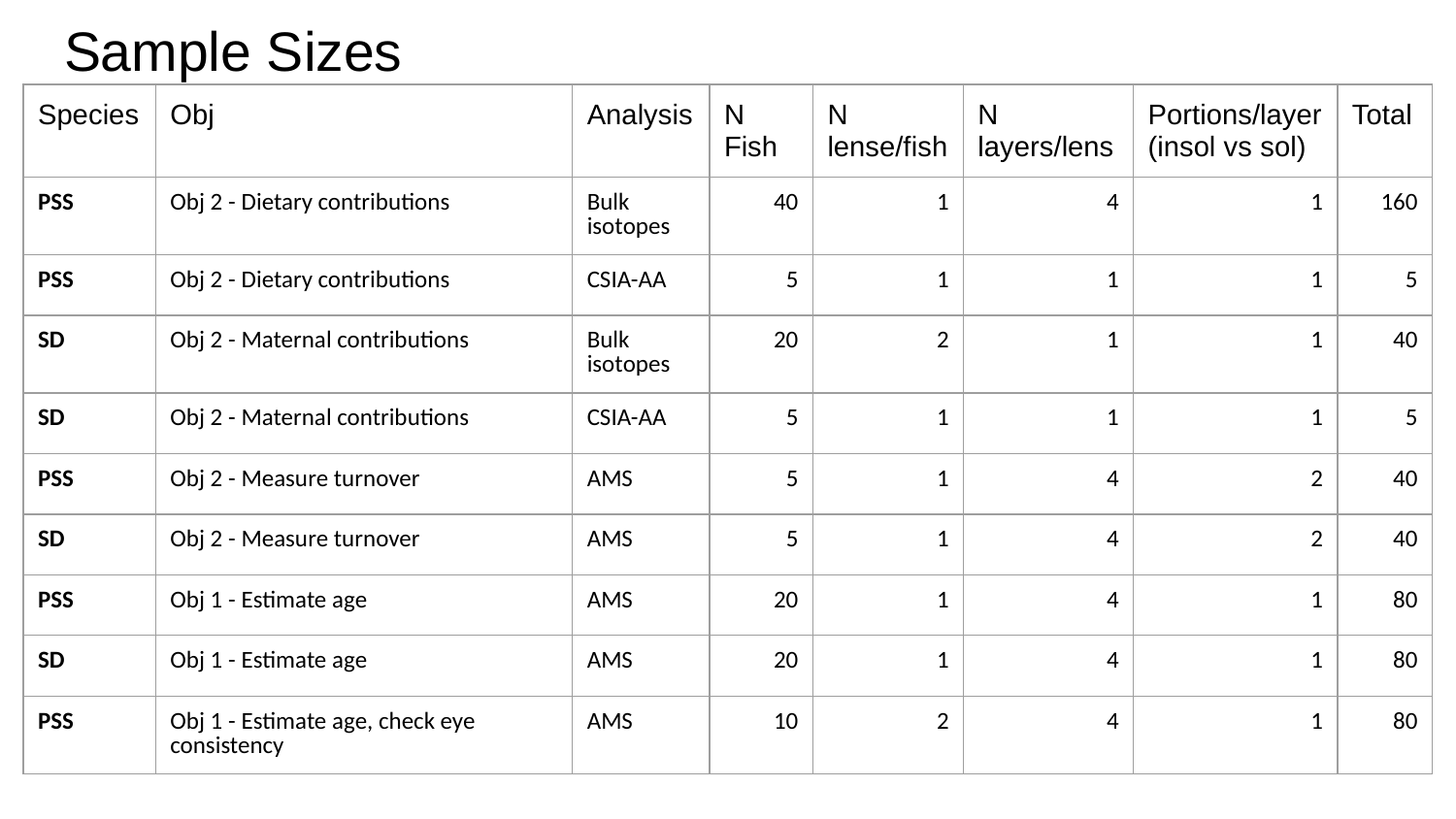

# Sample Sizes
| Species | Obj | Analysis | N Fish | N lense/fish | N layers/lens | Portions/layer (insol vs sol) | Total |
| --- | --- | --- | --- | --- | --- | --- | --- |
| PSS | Obj 2 - Dietary contributions | Bulk isotopes | 40 | 1 | 4 | 1 | 160 |
| PSS | Obj 2 - Dietary contributions | CSIA-AA | 5 | 1 | 1 | 1 | 5 |
| SD | Obj 2 - Maternal contributions | Bulk isotopes | 20 | 2 | 1 | 1 | 40 |
| SD | Obj 2 - Maternal contributions | CSIA-AA | 5 | 1 | 1 | 1 | 5 |
| PSS | Obj 2 - Measure turnover | AMS | 5 | 1 | 4 | 2 | 40 |
| SD | Obj 2 - Measure turnover | AMS | 5 | 1 | 4 | 2 | 40 |
| PSS | Obj 1 - Estimate age | AMS | 20 | 1 | 4 | 1 | 80 |
| SD | Obj 1 - Estimate age | AMS | 20 | 1 | 4 | 1 | 80 |
| PSS | Obj 1 - Estimate age, check eye consistency | AMS | 10 | 2 | 4 | 1 | 80 |